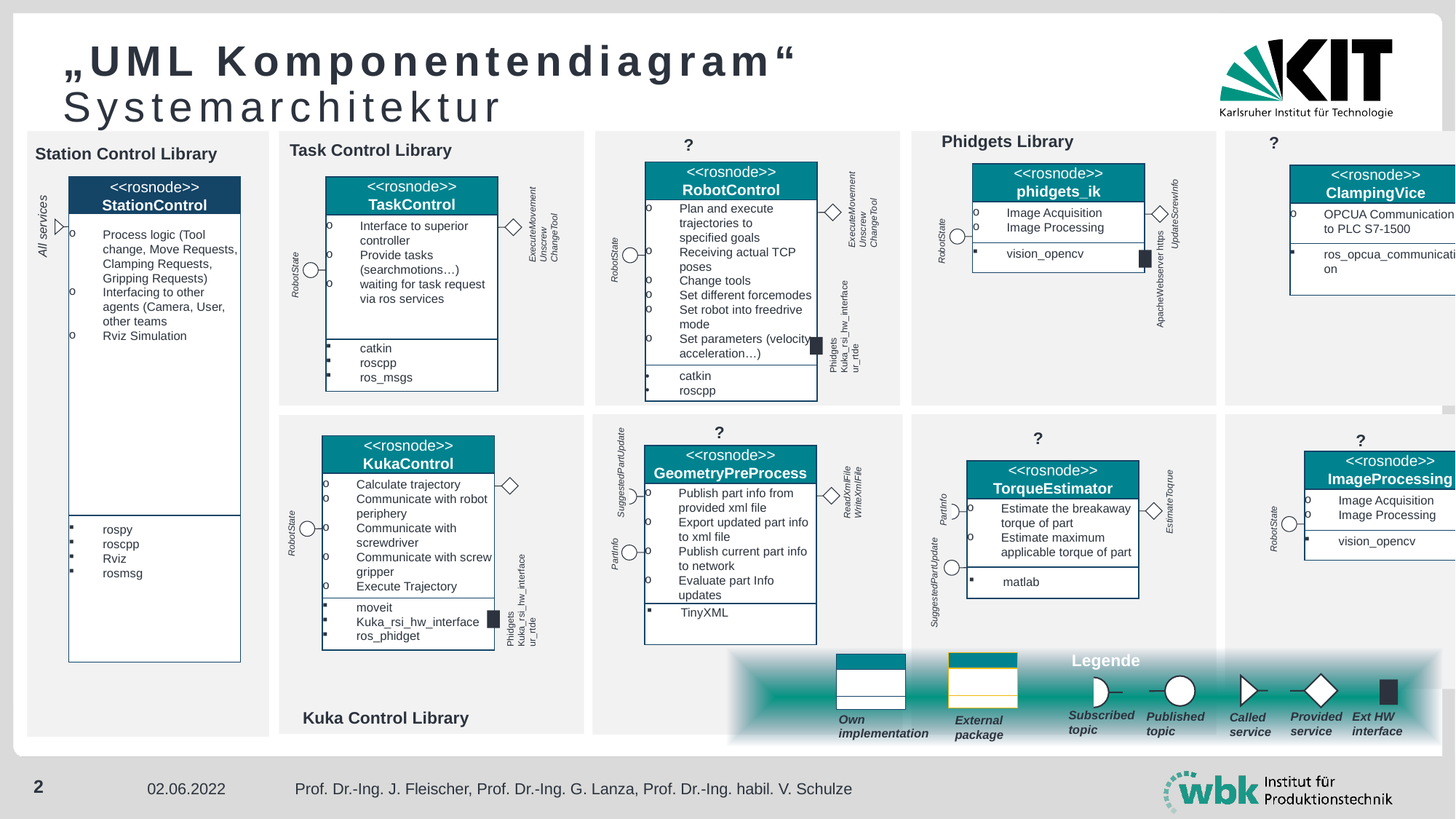

# „UML Komponentendiagram“ Systemarchitektur
Phidgets Library
?
?

Task Control Library
Station Control Library
<<rosnode>>
RobotControl

<<rosnode>>
phidgets_ik

<<rosnode>>
ClampingVice

<<rosnode>>
TaskControl

<<rosnode>>
StationControl
ExecuteMovement
Unscrew
ChangeTool
ClampInitialize
Clamp
ExecuteMovement
Unscrew
ChangeTool
UpdateScrewInfo

Plan and execute trajectories to
specified goals
Receiving actual TCP poses
Change tools
Set different forcemodes
Set robot into freedrive mode
Set parameters (velocity, acceleration…)

Image Acquisition
Image Processing

OPCUA Communication to PLC S7-1500

RobotState
Interface to superior controller
Provide tasks (searchmotions…)
waiting for task request via ros services

All services
Process logic (Tool change, Move Requests, Clamping Requests, Gripping Requests)
Interfacing to other agents (Camera, User, other teams
Rviz Simulation

RobotState
vision_opencv
ros_opcua_communication

RobotState
ApacheWebserver https

Phidgets
Kuka_rsi_hw_interface
ur_rtde

catkin
roscpp
ros_msgs
catkin
roscpp
?

?
?
<<rosnode>>
KukaControl

<<rosnode>>
GeometryPreProcess

<<rosnode>>
ImageProcessing

<<rosnode>>
TorqueEstimator

SuggestedPartUpdate

ReadXmlFile
WriteXmlFile
Calculate trajectory
Communicate with robot periphery
Communicate with screwdriver
Communicate with screw gripper
Execute Trajectory

UpdateScrewInfo
EstimateToqrue
Publish part info from provided xml file
Export updated part info to xml file
Publish current part info to network
Evaluate part Info updates

Image Acquisition
Image Processing

PartInfo

Estimate the breakaway torque of part
Estimate maximum applicable torque of part

RobotState
RobotState

rospy
roscpp
Rviz
rosmsg
vision_opencv

PartInfo

ApacheWebserver https

matlab
SuggestedPartUpdate
Phidgets
Kuka_rsi_hw_interface
ur_rtde
moveit
Kuka_rsi_hw_interface
ros_phidget
TinyXML

Legende

Kuka Control Library
Subscribed topic
Published topic
Provided service
Ext HW interface
Called service
Own implementation
External package